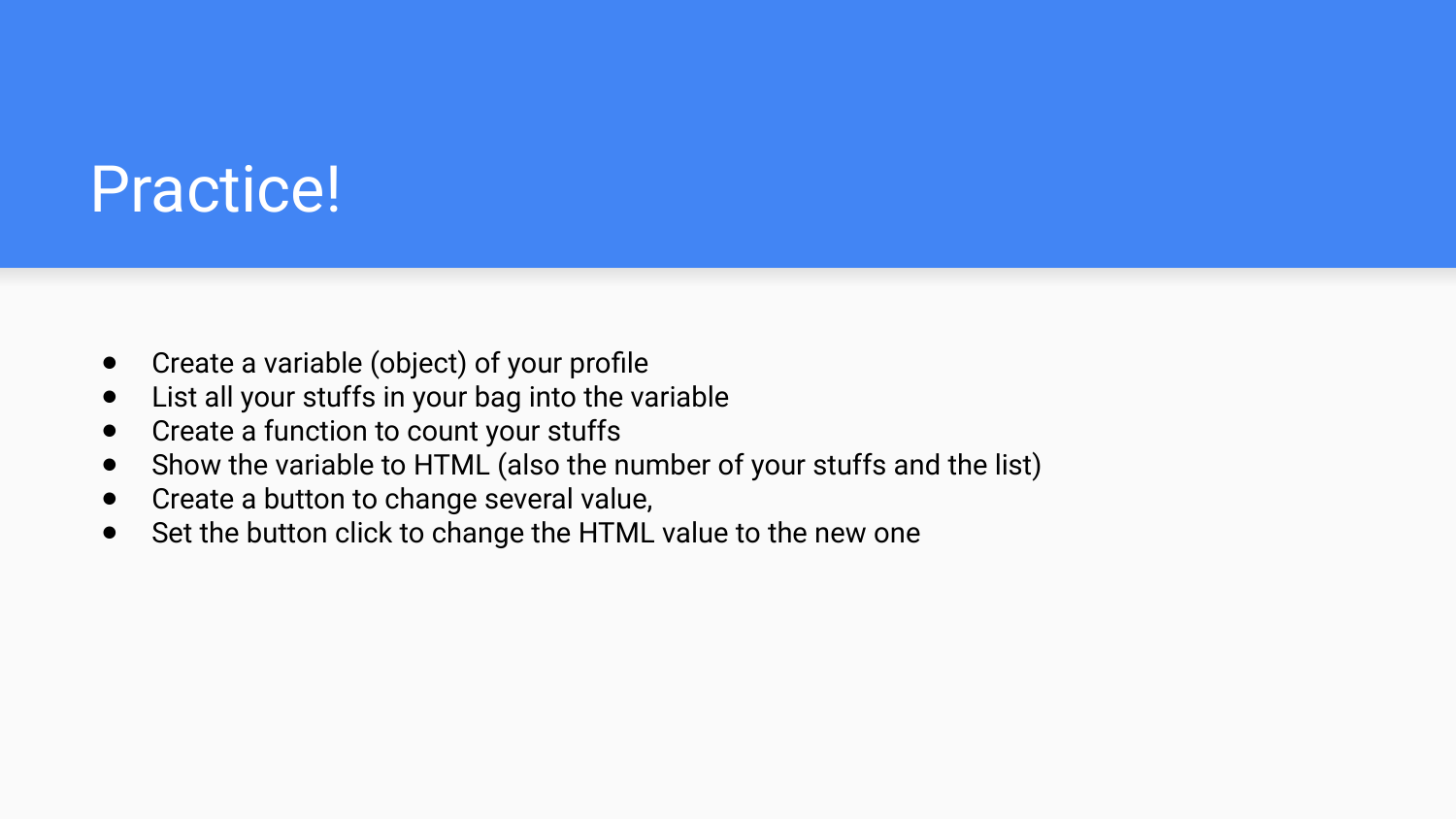

# Practice!
Create a variable (object) of your profile
List all your stuffs in your bag into the variable
Create a function to count your stuffs
Show the variable to HTML (also the number of your stuffs and the list)
Create a button to change several value,
Set the button click to change the HTML value to the new one